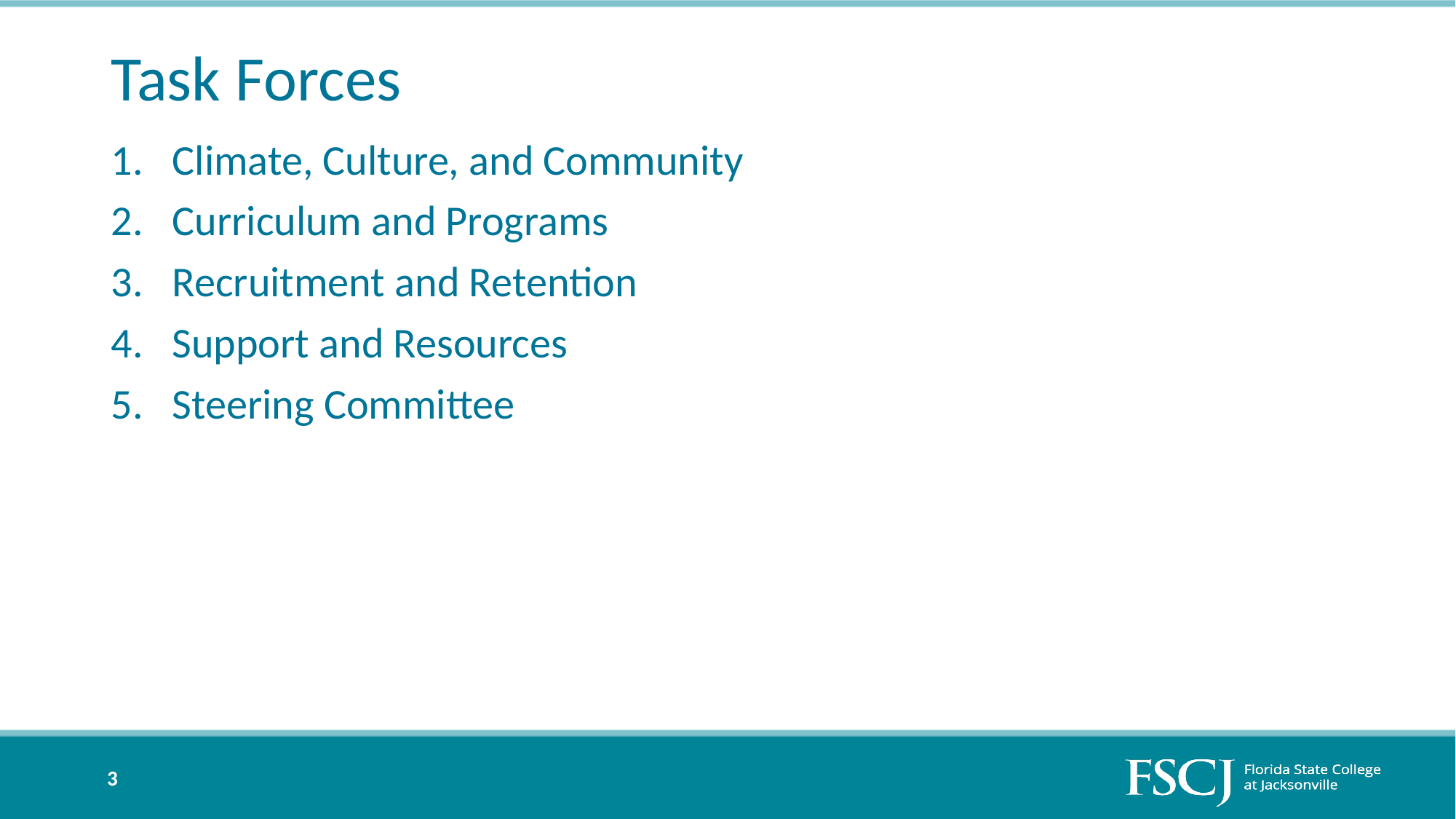

# Task Forces
Climate, Culture, and Community
Curriculum and Programs
Recruitment and Retention
Support and Resources
Steering Committee